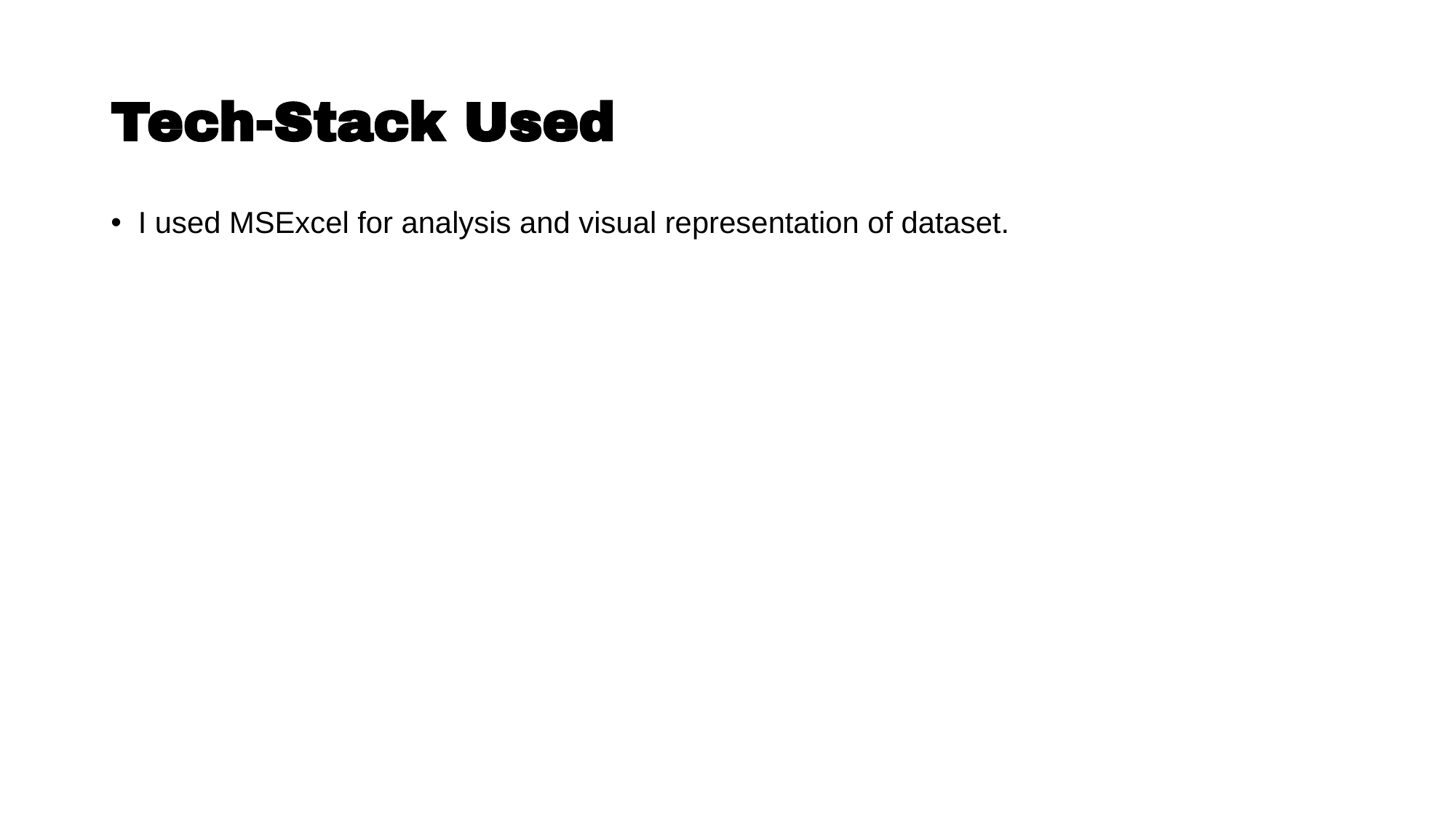

# Tech-Stack Used
I used MSExcel for analysis and visual representation of dataset.